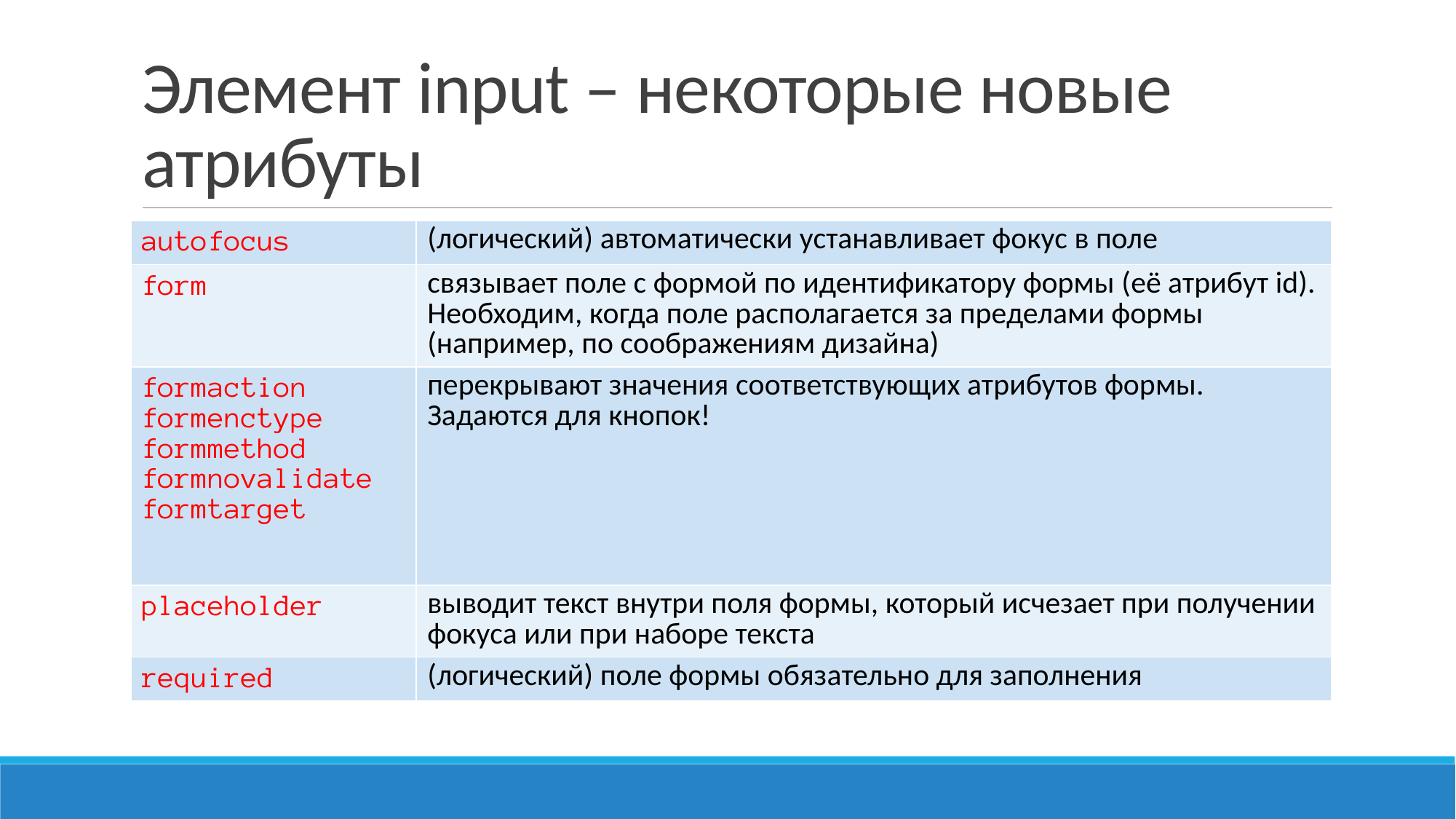

# Элемент input – некоторые новые атрибуты

| autofocus | (логический) автоматически устанавливает фокус в поле |
| --- | --- |
| form | связывает поле с формой по идентификатору формы (её атрибут id). Необходим, когда поле располагается за пределами формы (например, по соображениям дизайна) |
| formaction formenctype formmethod formnovalidate formtarget | перекрывают значения соответствующих атрибутов формы. Задаются для кнопок! |
| placeholder | выводит текст внутри поля формы, который исчезает при получении фокуса или при наборе текста |
| required | (логический) поле формы обязательно для заполнения |